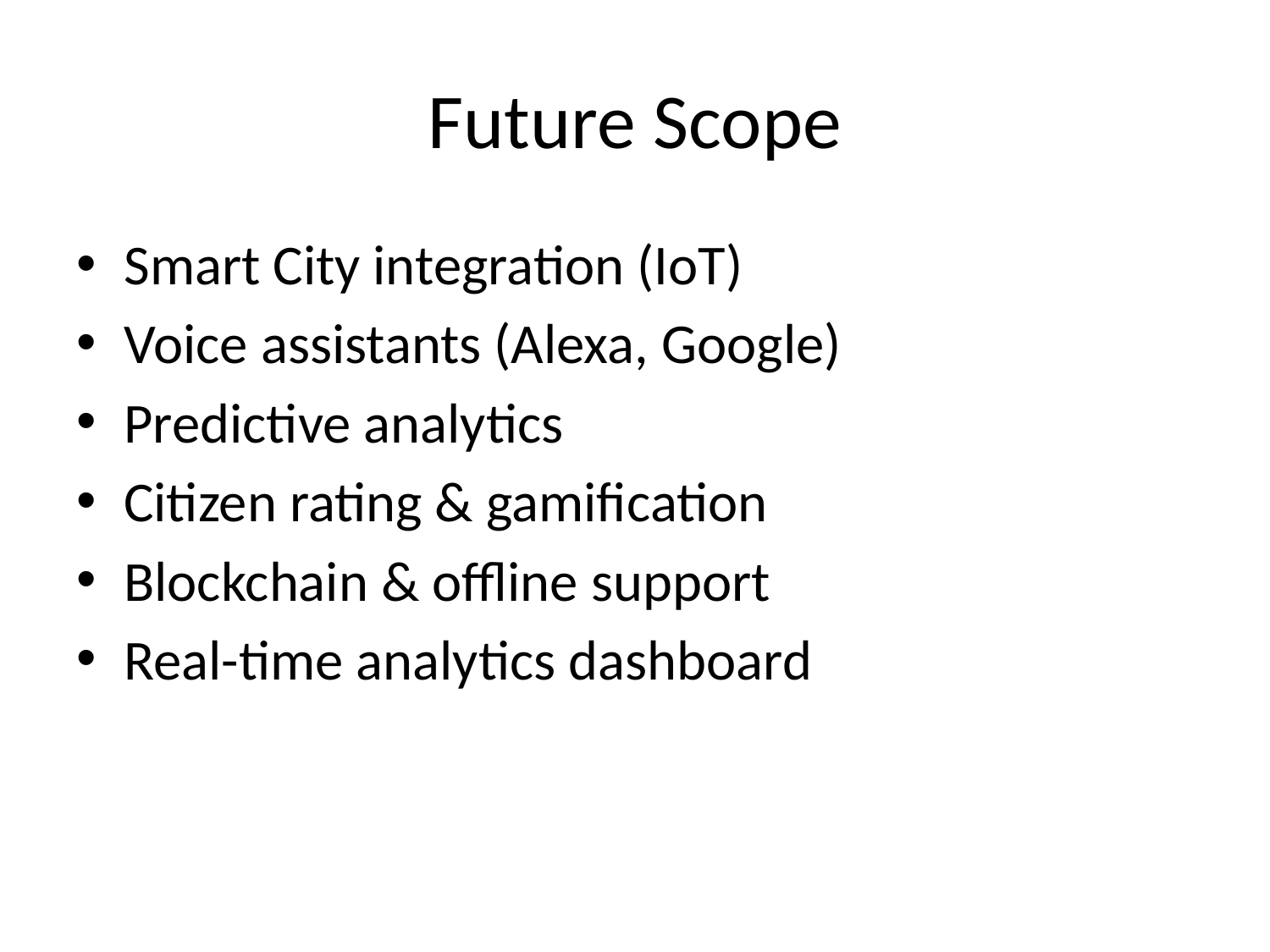

# Future Scope
Smart City integration (IoT)
Voice assistants (Alexa, Google)
Predictive analytics
Citizen rating & gamification
Blockchain & offline support
Real-time analytics dashboard